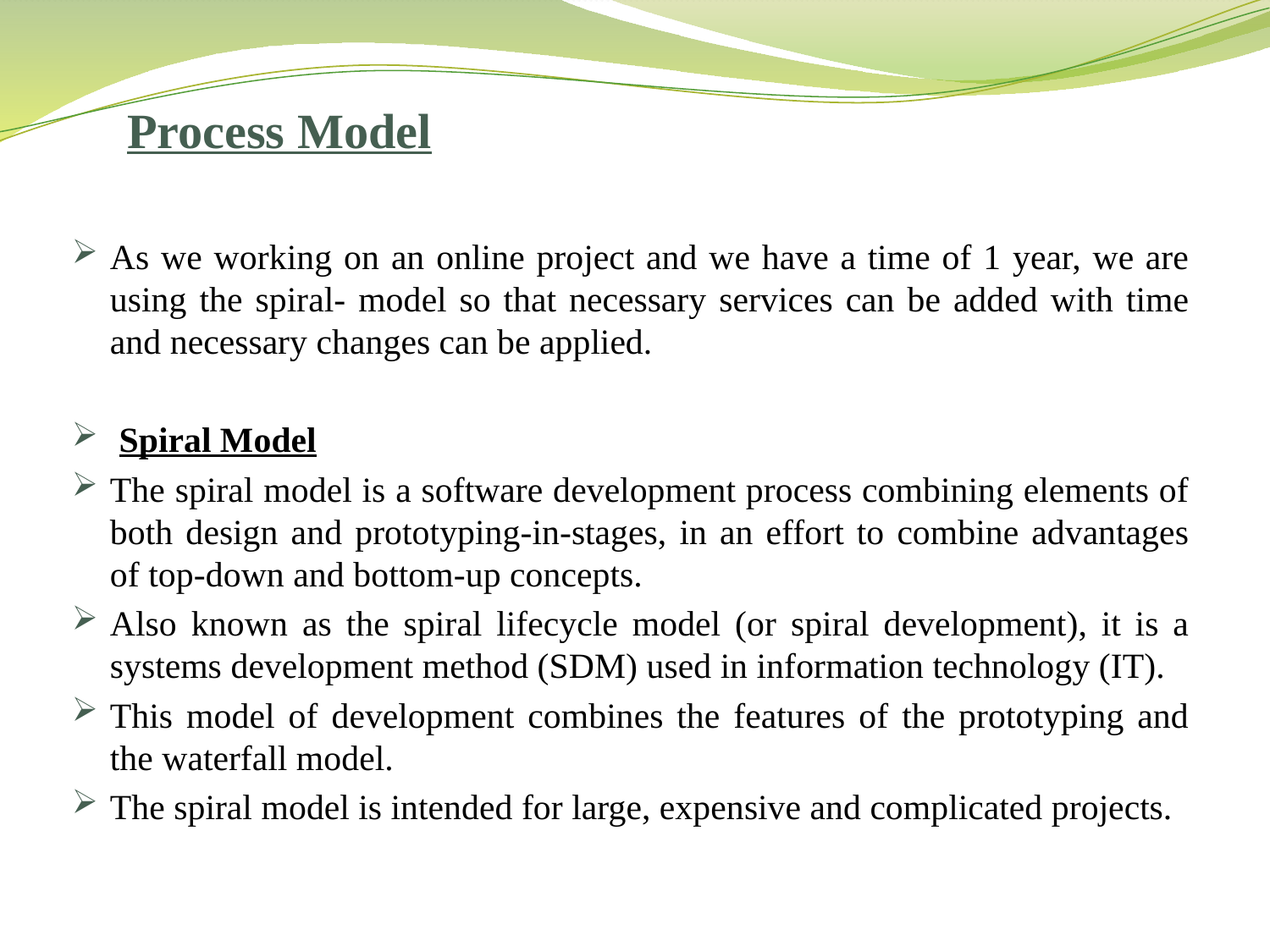

# Process Model

As we working on an online project and we have a time of 1 year, we are using the spiral- model so that necessary services can be added with time and necessary changes can be applied.

 Spiral Model
The spiral model is a software development process combining elements of both design and prototyping-in-stages, in an effort to combine advantages of top-down and bottom-up concepts.
Also known as the spiral lifecycle model (or spiral development), it is a systems development method (SDM) used in information technology (IT).
This model of development combines the features of the prototyping and the waterfall model.
The spiral model is intended for large, expensive and complicated projects.